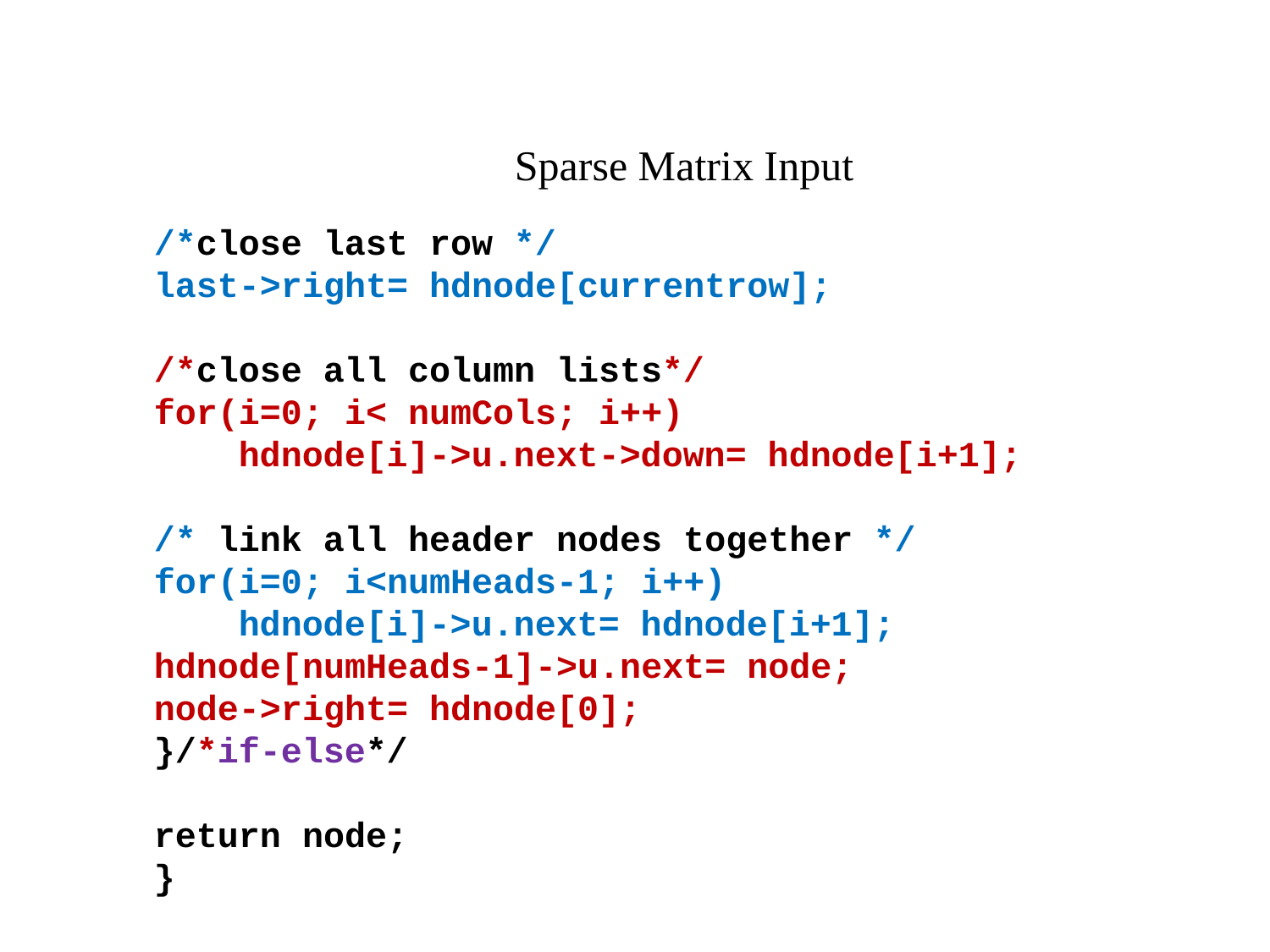

Sparse Matrix Input

/*close last row */
last->right= hdnode[currentrow];

/*close all column lists*/
for(i=0; i< numCols; i++)
    hdnode[i]->u.next->down= hdnode[i+1];

/* link all header nodes together */
for(i=0; i<numHeads-1; i++)
    hdnode[i]->u.next= hdnode[i+1];
hdnode[numHeads-1]->u.next= node;
node->right= hdnode[0];
}/*if-else*/

return node;
}